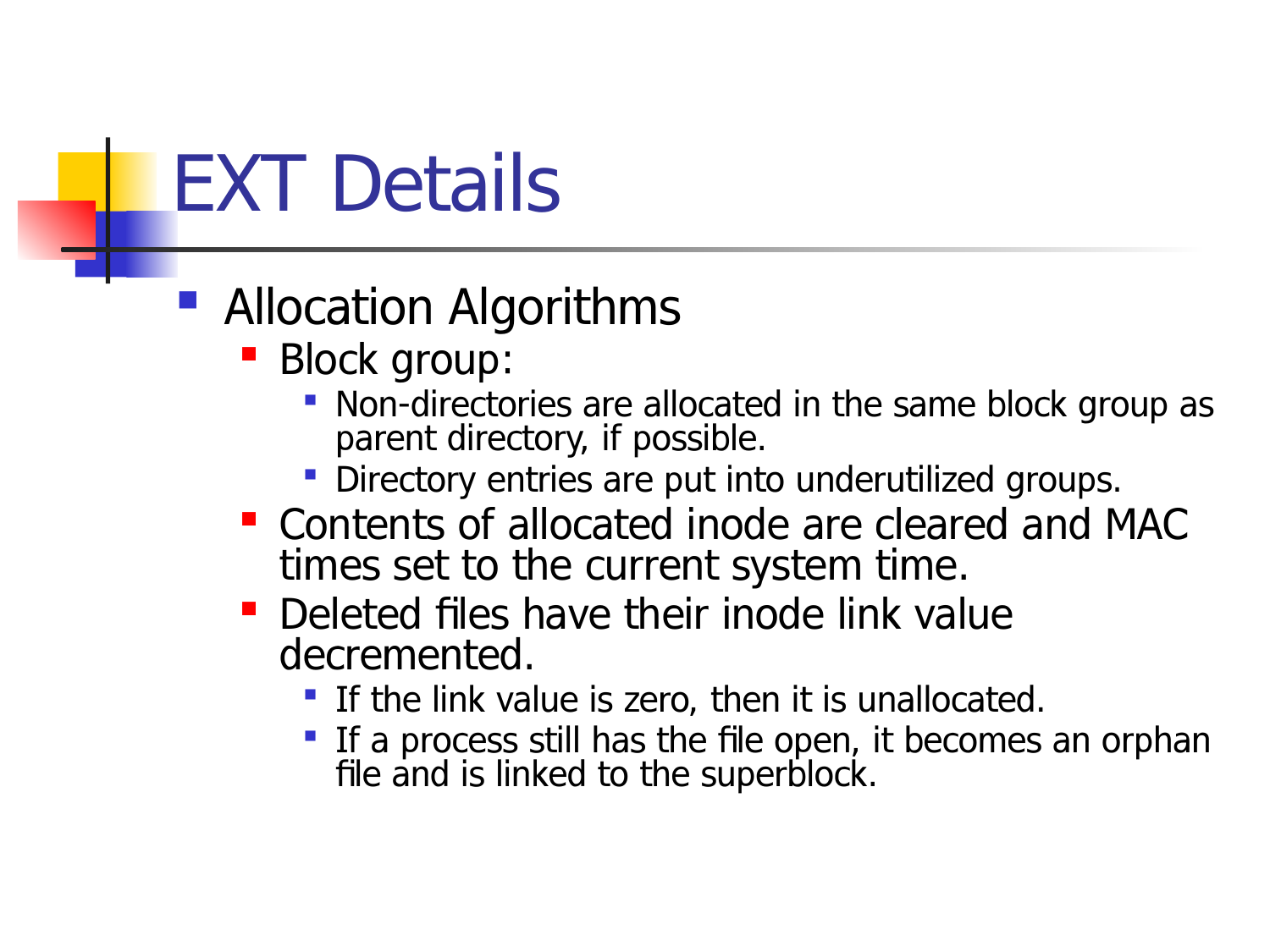

# EXT Details
Allocation Algorithms
Block group:
Non-directories are allocated in the same block group as parent directory, if possible.
Directory entries are put into underutilized groups.
Contents of allocated inode are cleared and MAC times set to the current system time.
Deleted files have their inode link value decremented.
If the link value is zero, then it is unallocated.
If a process still has the file open, it becomes an orphan file and is linked to the superblock.